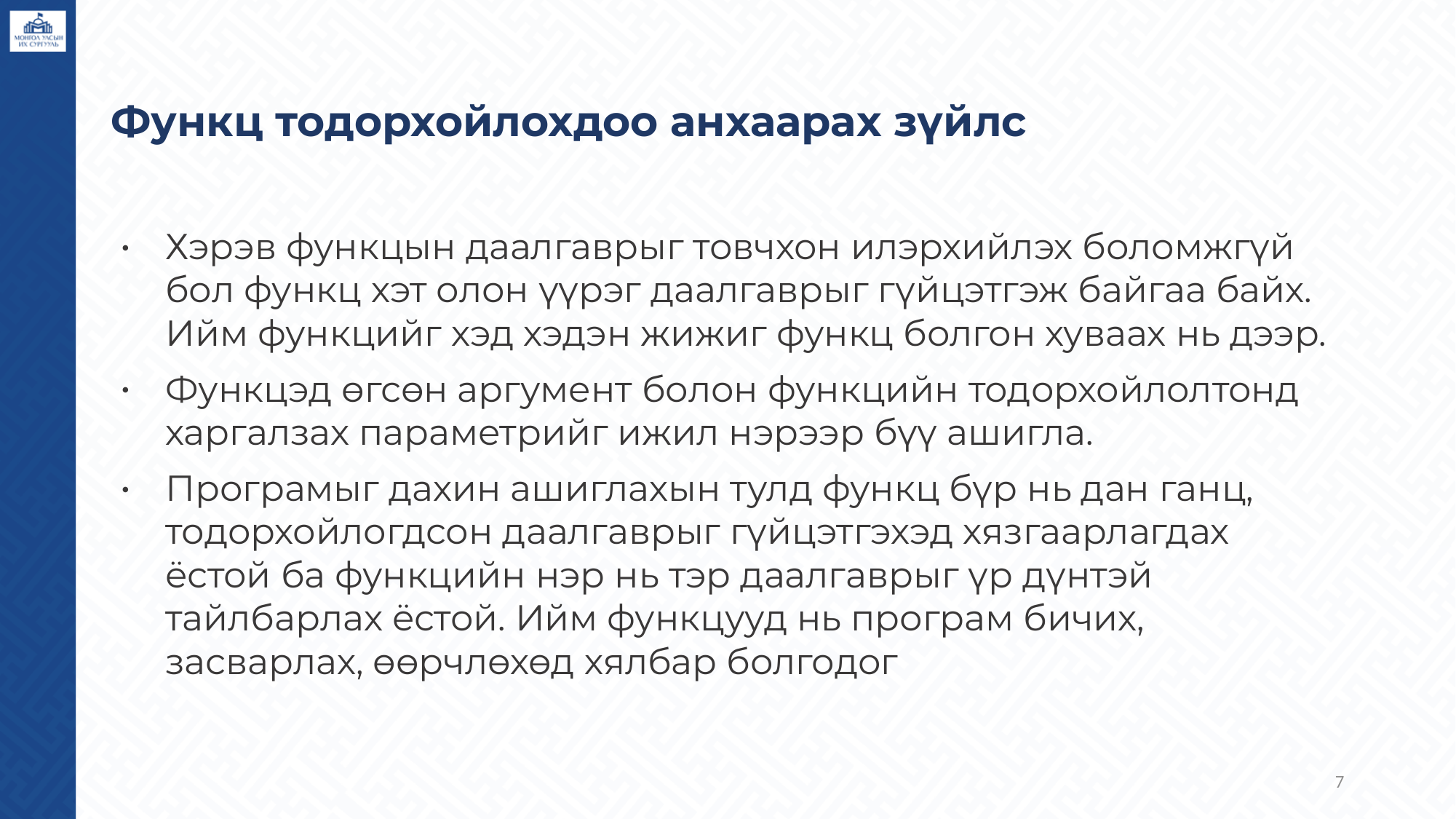

# Функц тодорхойлохдоо анхаарах зүйлс
Хэрэв функцын даалгаврыг товчхон илэрхийлэх боломжгүй бол функц хэт олон үүрэг даалгаврыг гүйцэтгэж байгаа байх. Ийм функцийг хэд хэдэн жижиг функц болгон хуваах нь дээр.
Функцэд өгсөн аргумент болон функцийн тодорхойлолтонд харгалзах параметрийг ижил нэрээр бүү ашигла.
Програмыг дахин ашиглахын тулд функц бүр нь дан ганц, тодорхойлогдсон даалгаврыг гүйцэтгэхэд хязгаарлагдах ёстой ба функцийн нэр нь тэр даалгаврыг үр дүнтэй тайлбарлах ёстой. Ийм функцууд нь програм бичих,  засварлах, өөрчлөхөд хялбар болгодог

7